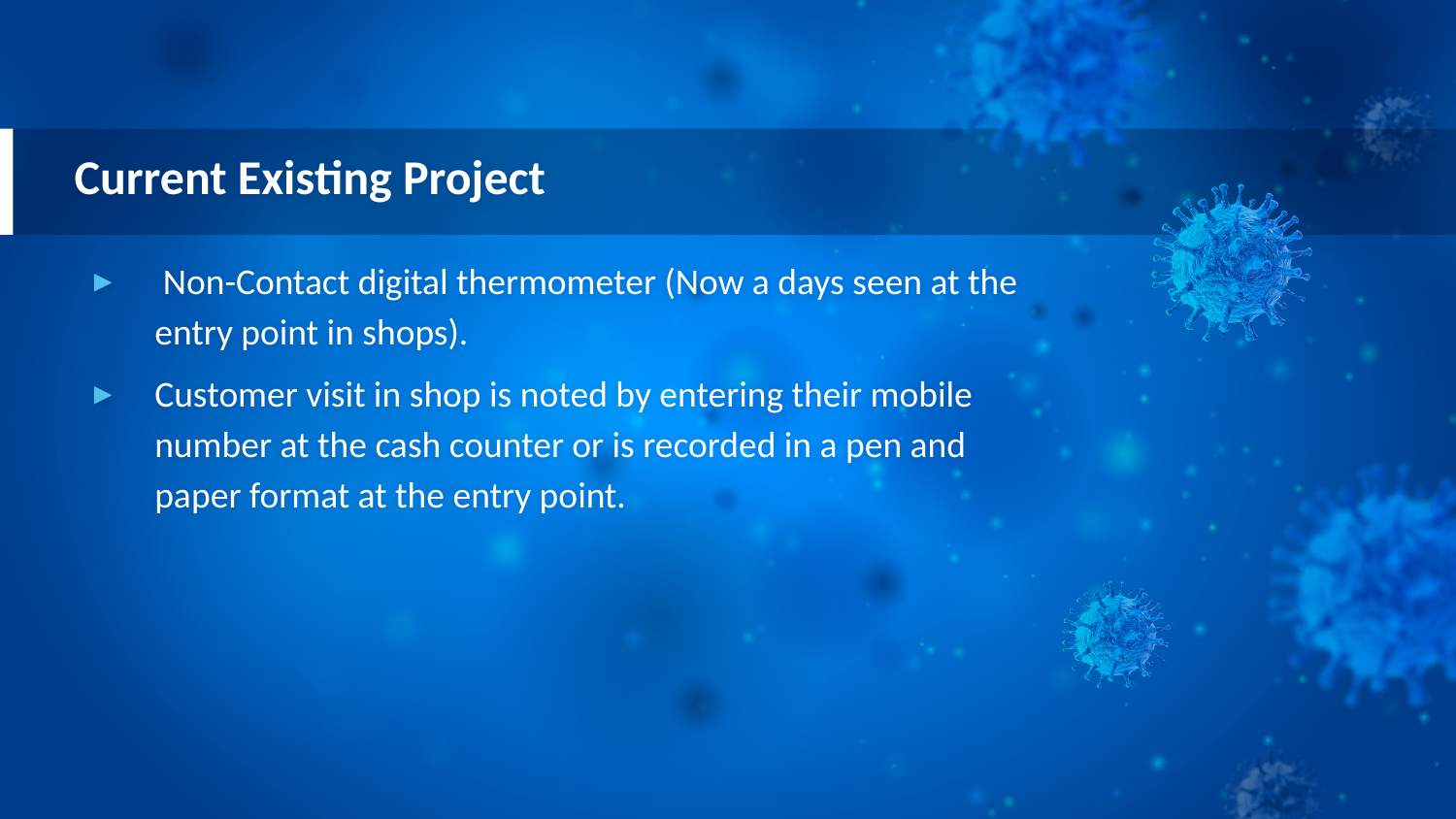

# Current Existing Project
 Non-Contact digital thermometer (Now a days seen at the entry point in shops).
Customer visit in shop is noted by entering their mobile number at the cash counter or is recorded in a pen and paper format at the entry point.